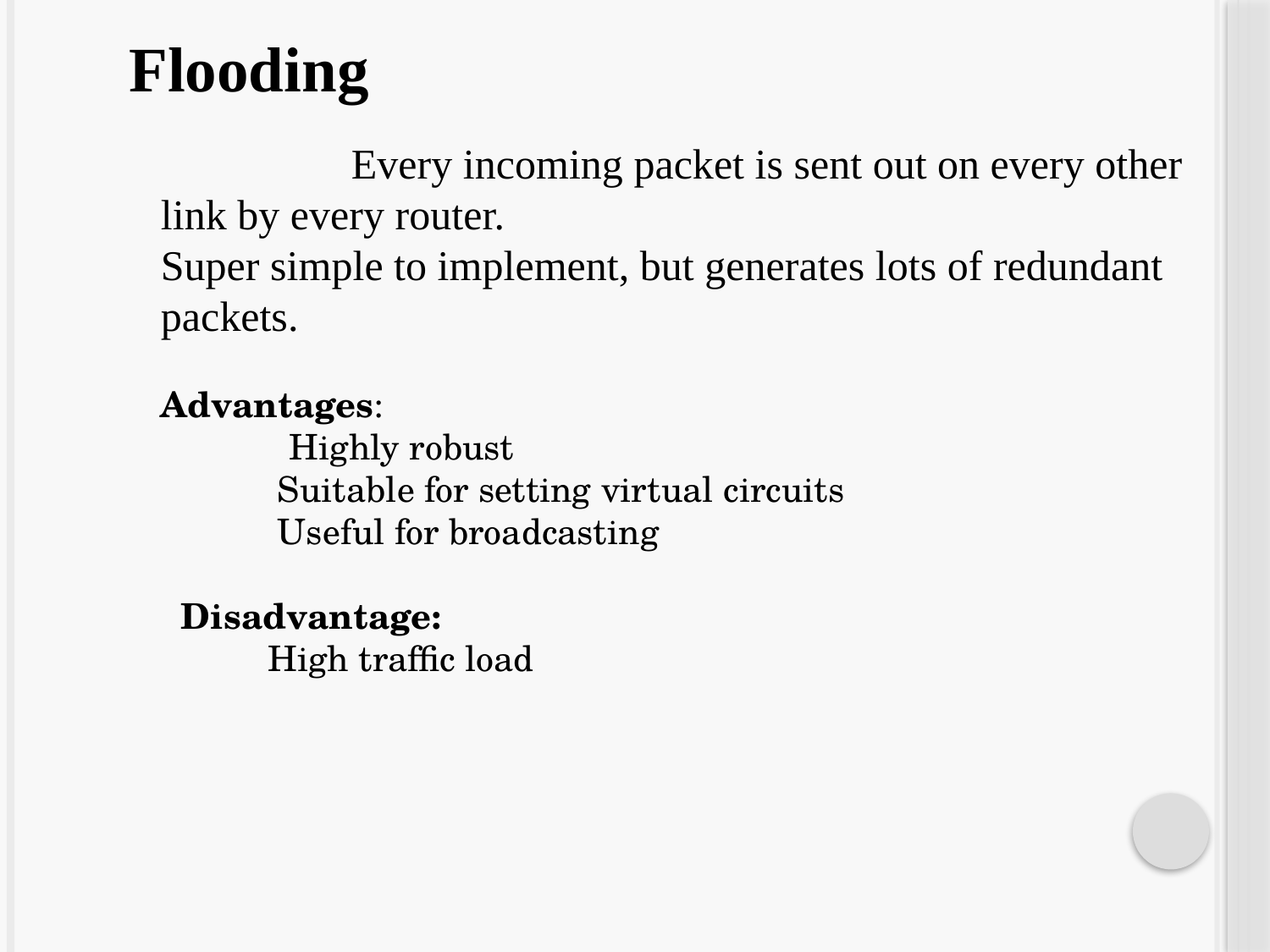

Flooding

                  Every incoming packet is sent out on every other link by every router.
Super simple to implement, but generates lots of redundant packets.

Advantages:
             Highly robust
            Suitable for setting virtual circuits
            Useful for broadcasting

  Disadvantage:
           High traffic load